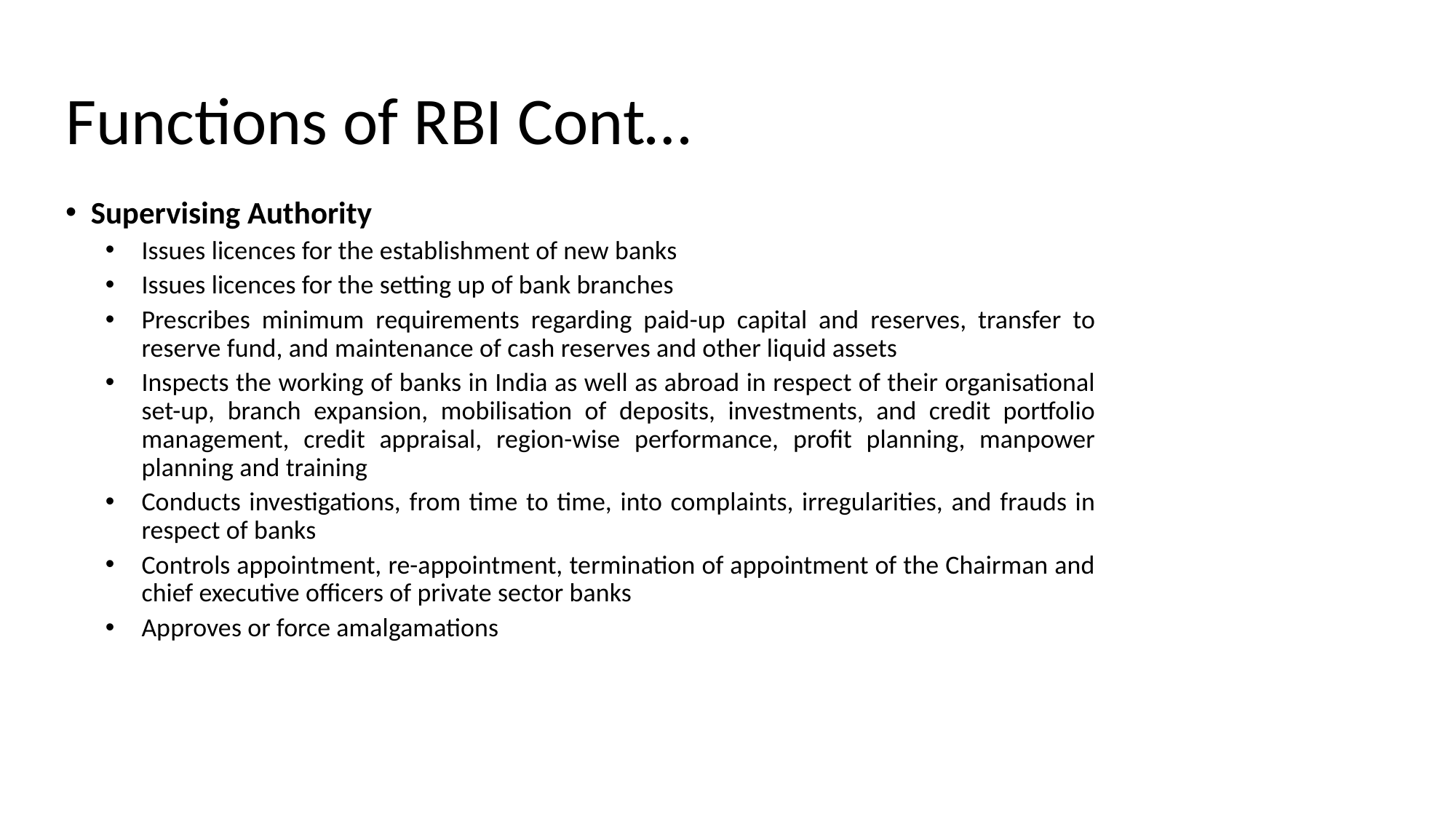

# Functions of RBI Cont…
Supervising Authority
Issues licences for the establishment of new banks
Issues licences for the setting up of bank branches
Prescribes minimum requirements regarding paid-up capital and reserves, transfer to reserve fund, and maintenance of cash reserves and other liquid assets
Inspects the working of banks in India as well as abroad in respect of their organisational set-up, branch expansion, mobilisation of deposits, investments, and credit portfolio management, credit appraisal, region-wise performance, profit planning, manpower planning and training
Conducts investigations, from time to time, into complaints, irregularities, and frauds in respect of banks
Controls appointment, re-appointment, termination of appointment of the Chairman and chief executive officers of private sector banks
Approves or force amalgamations